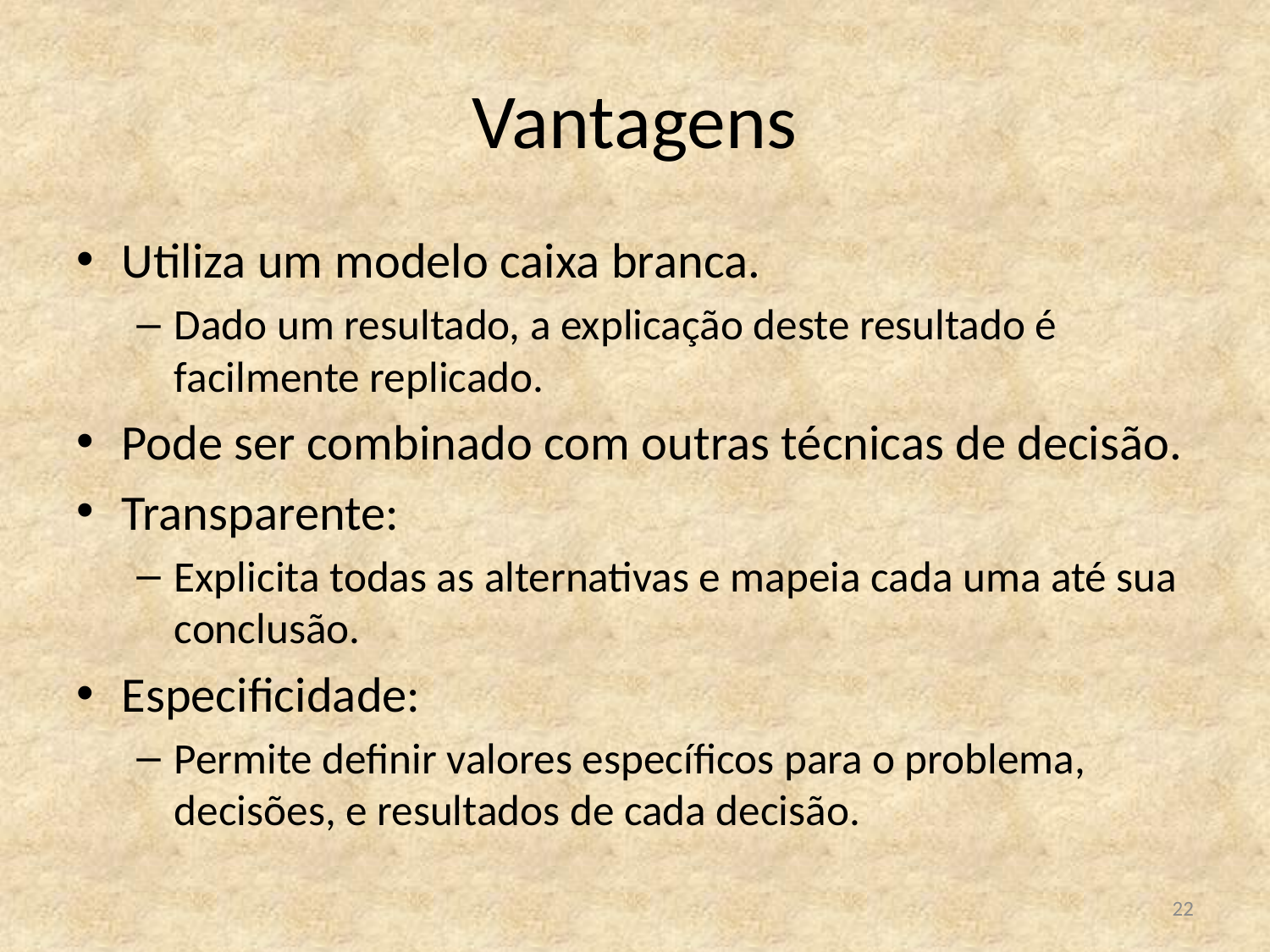

# Vantagens
Utiliza um modelo caixa branca.
Dado um resultado, a explicação deste resultado é facilmente replicado.
Pode ser combinado com outras técnicas de decisão.
Transparente:
Explicita todas as alternativas e mapeia cada uma até sua conclusão.
Especificidade:
Permite definir valores específicos para o problema, decisões, e resultados de cada decisão.

22